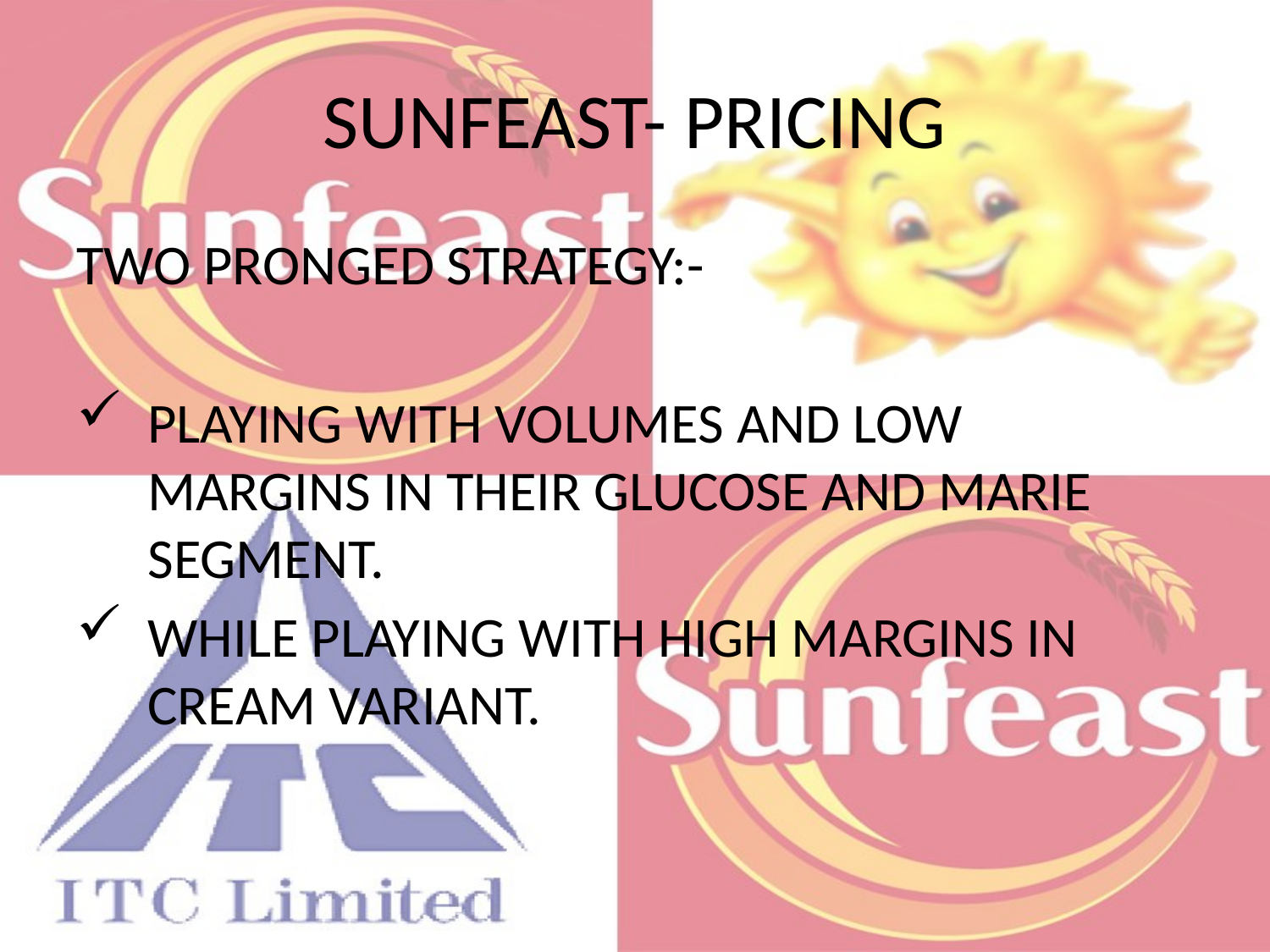

# SUNFEAST- PRICING
TWO PRONGED STRATEGY:-

PLAYING WITH VOLUMES AND LOW MARGINS IN THEIR GLUCOSE AND MARIE SEGMENT.
WHILE PLAYING WITH HIGH MARGINS IN CREAM VARIANT.